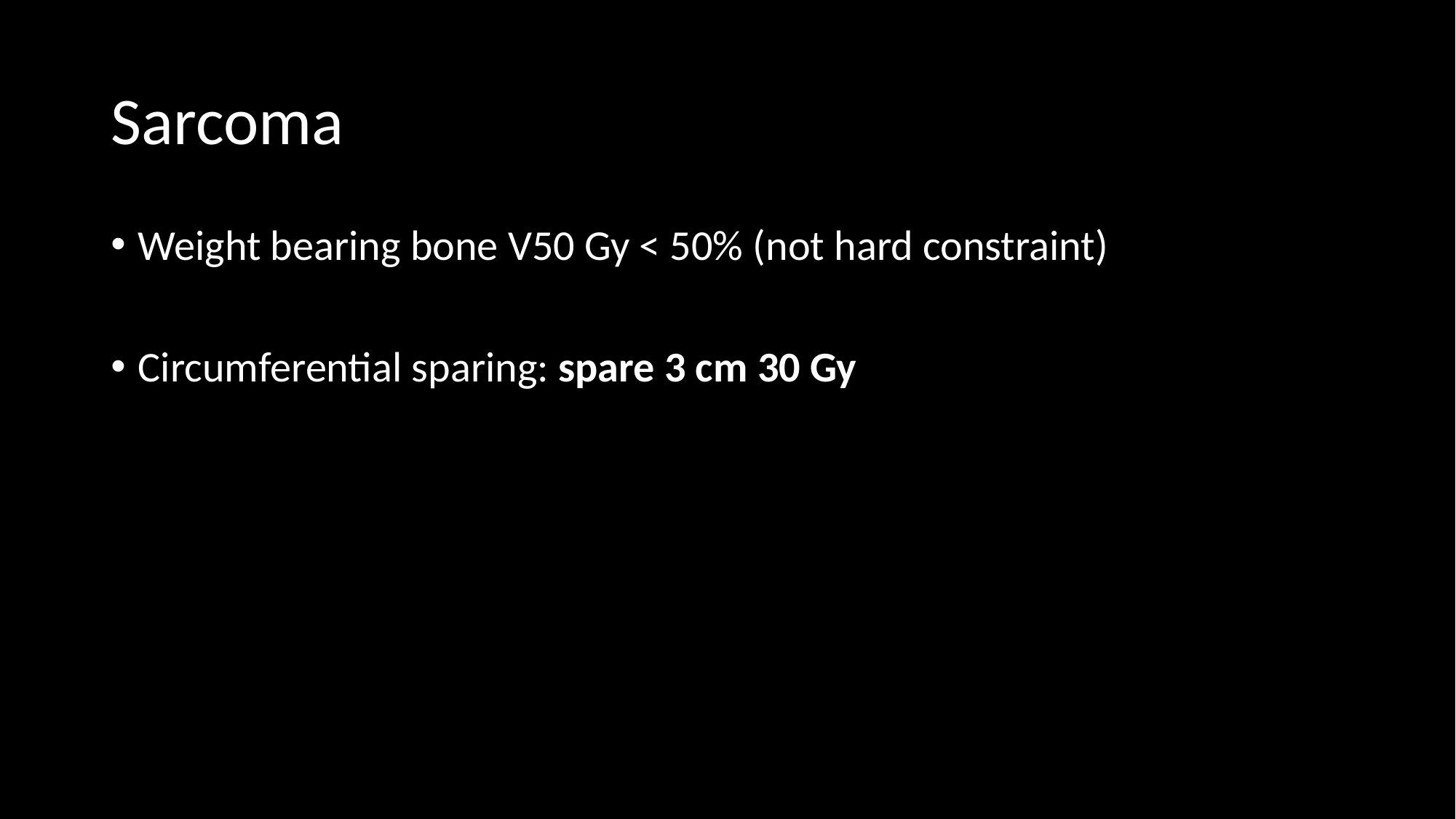

# Sarcoma
Weight bearing bone V50 Gy < 50% (not hard constraint)

Circumferential sparing: spare 3 cm 30 Gy